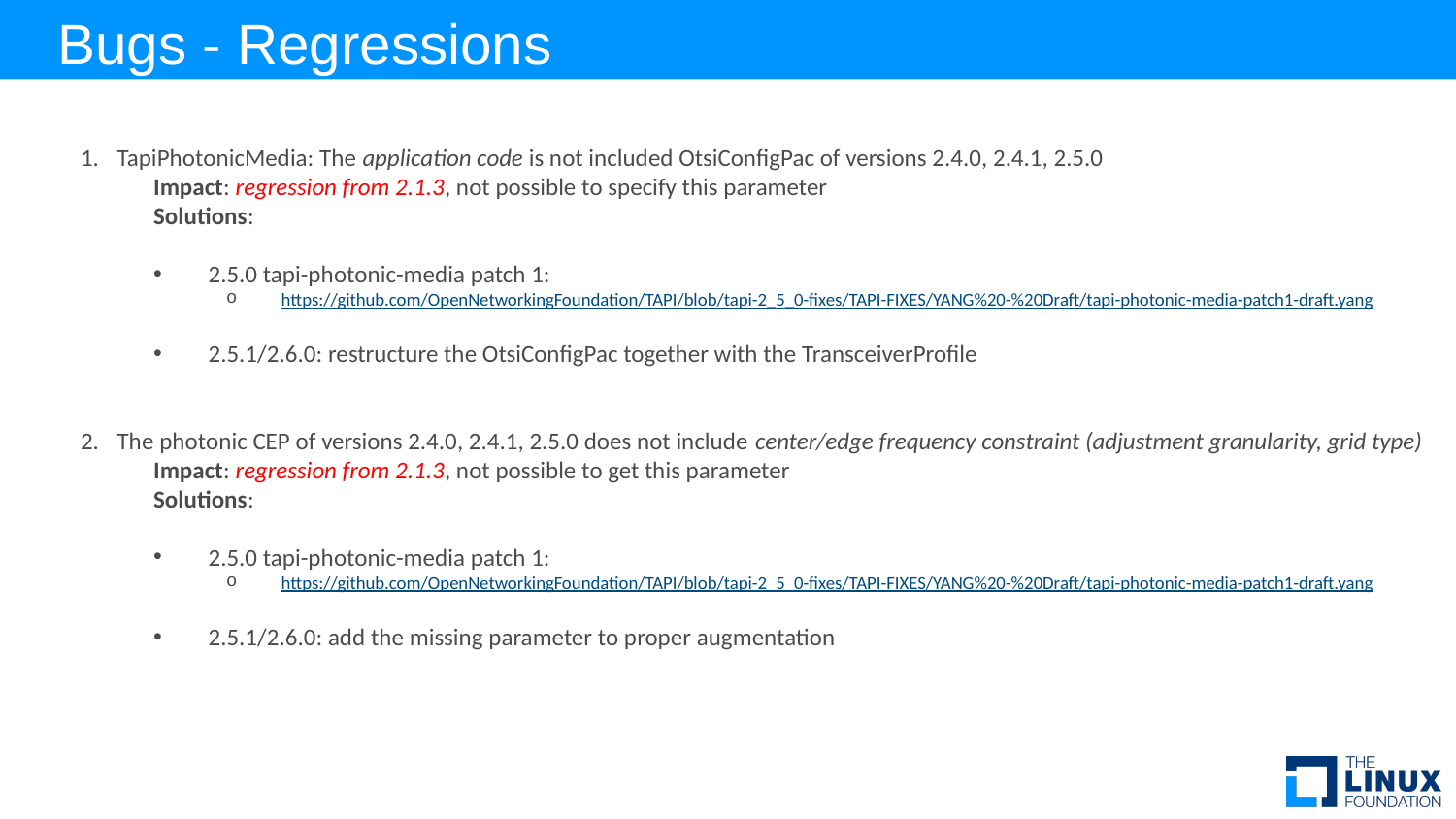

Bugs - Regressions
TapiPhotonicMedia: The application code is not included OtsiConfigPac of versions 2.4.0, 2.4.1, 2.5.0
Impact: regression from 2.1.3, not possible to specify this parameter
Solutions:

2.5.0 tapi-photonic-media patch 1:
https://github.com/OpenNetworkingFoundation/TAPI/blob/tapi-2_5_0-fixes/TAPI-FIXES/YANG%20-%20Draft/tapi-photonic-media-patch1-draft.yang

2.5.1/2.6.0: restructure the OtsiConfigPac together with the TransceiverProfile

The photonic CEP of versions 2.4.0, 2.4.1, 2.5.0 does not include center/edge frequency constraint (adjustment granularity, grid type)
Impact: regression from 2.1.3, not possible to get this parameter
Solutions:

2.5.0 tapi-photonic-media patch 1:
https://github.com/OpenNetworkingFoundation/TAPI/blob/tapi-2_5_0-fixes/TAPI-FIXES/YANG%20-%20Draft/tapi-photonic-media-patch1-draft.yang

2.5.1/2.6.0: add the missing parameter to proper augmentation